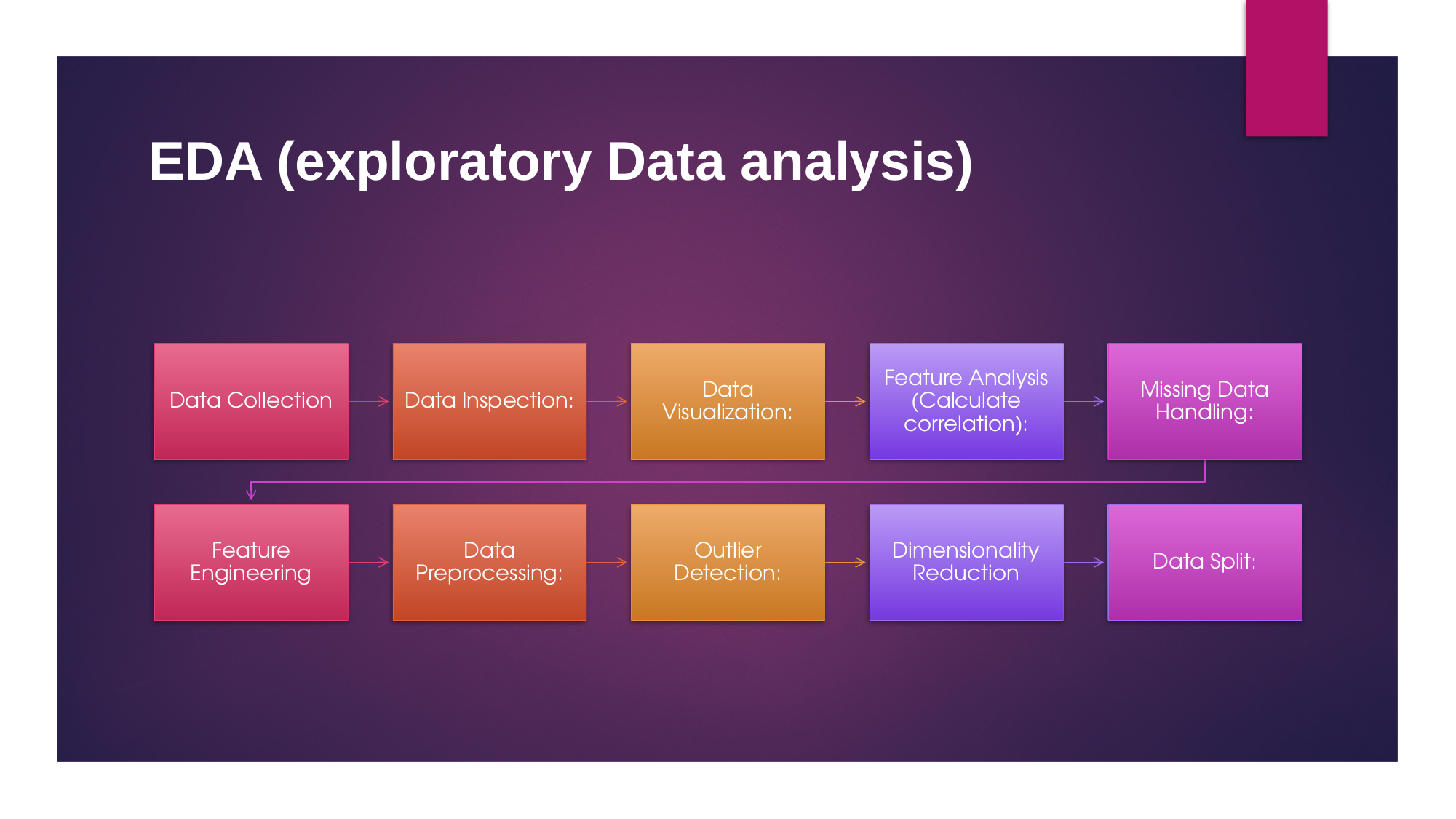

# EDA (exploratory Data analysis)

Data Collection

Data Inspection:

Data Visualization:

Feature Analysis (Calculate correlation):

Missing Data Handling:

Feature Engineering

Data Preprocessing:

Outlier Detection:

Dimensionality Reduction
Data Split: